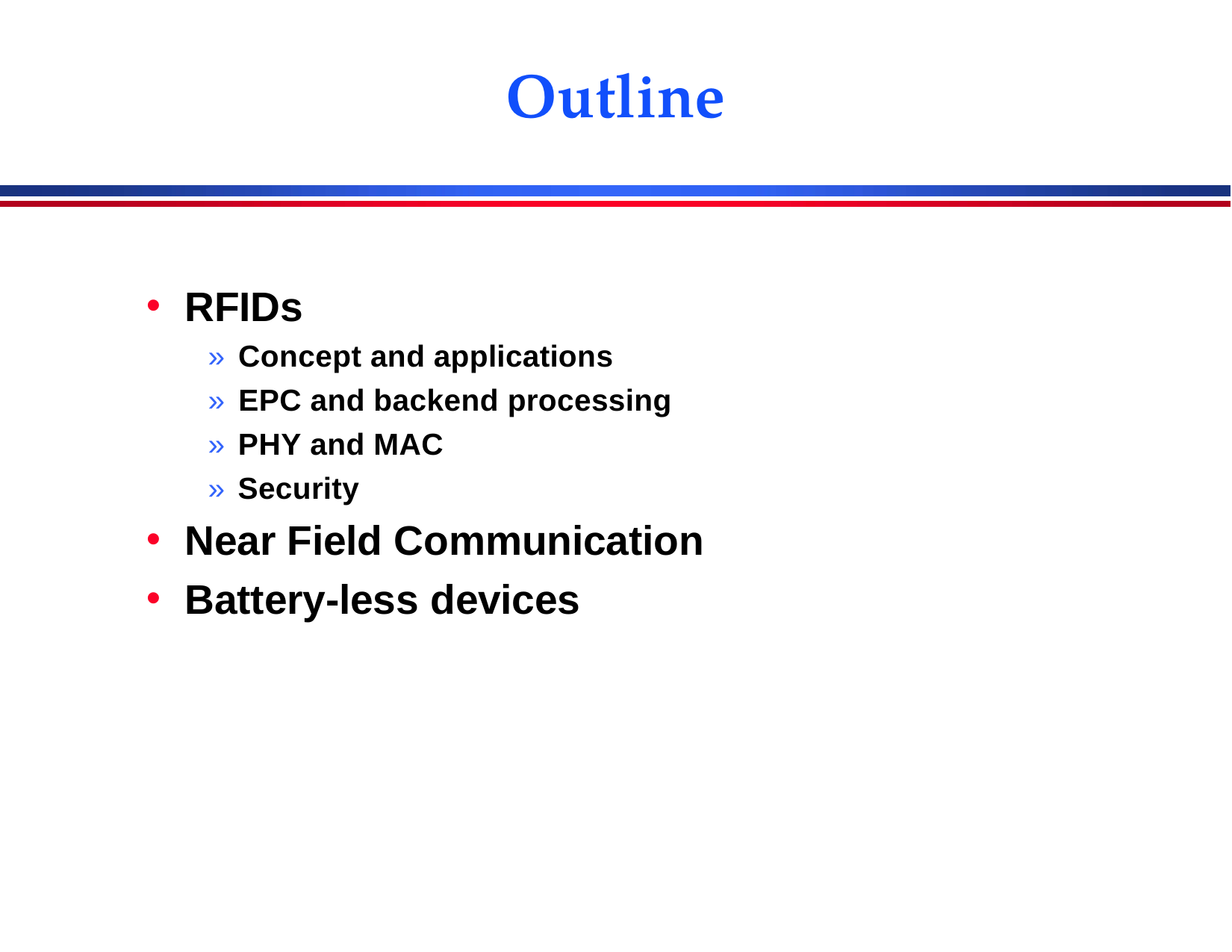

# Outline
RFIDs
» Concept and applications
» EPC and backend processing
» PHY and MAC
» Security
Near Field Communication
Battery-less devices